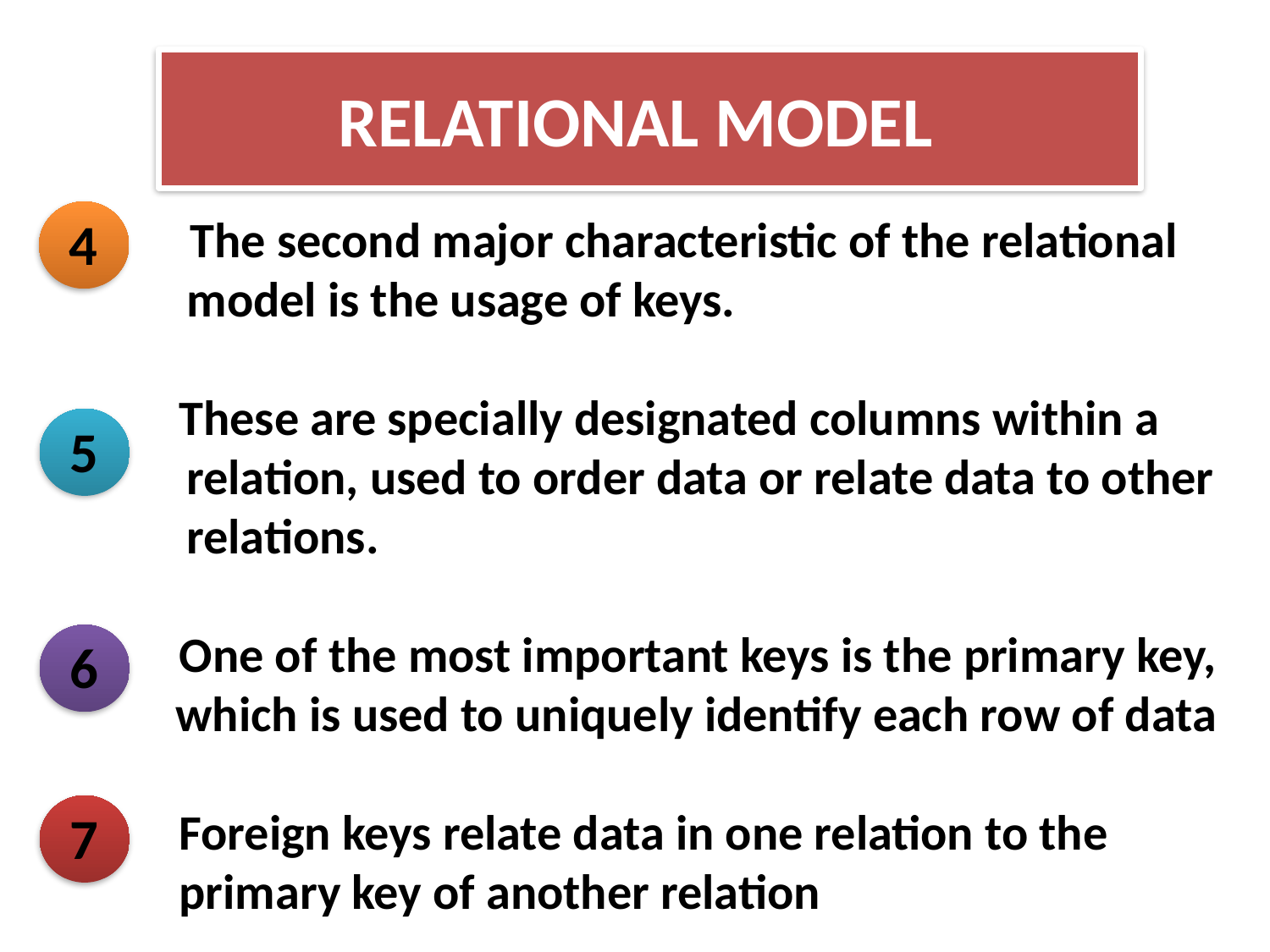

RELATIONAL MODEL

	 The second major characteristic of the relational
            model is the usage of keys.

	These are specially designated columns within a
            relation, used to order data or relate data to other
            relations.

	One of the most important keys is the primary key,
           which is used to uniquely identify each row of data

	Foreign keys relate data in one relation to the
	primary key of another relation
4

5

6

7